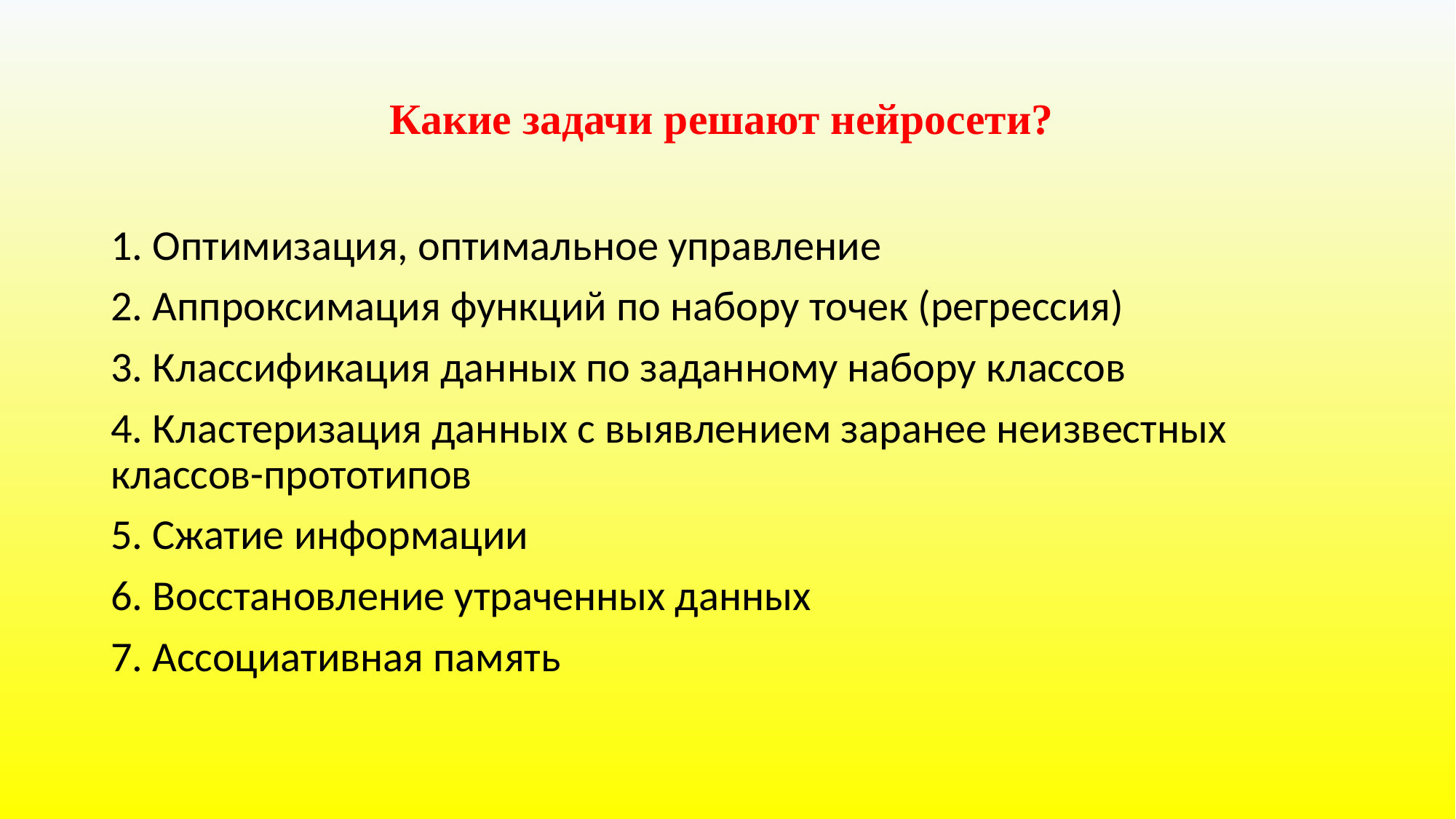

# Какие задачи решают нейросети?
1. Оптимизация, оптимальное управление
2. Аппроксимация функций по набору точек (регрессия)
3. Классификация данных по заданному набору классов
4. Кластеризация данных с выявлением заранее неизвестных классов-прототипов
5. Сжатие информации
6. Восстановление утраченных данных
7. Ассоциативная память